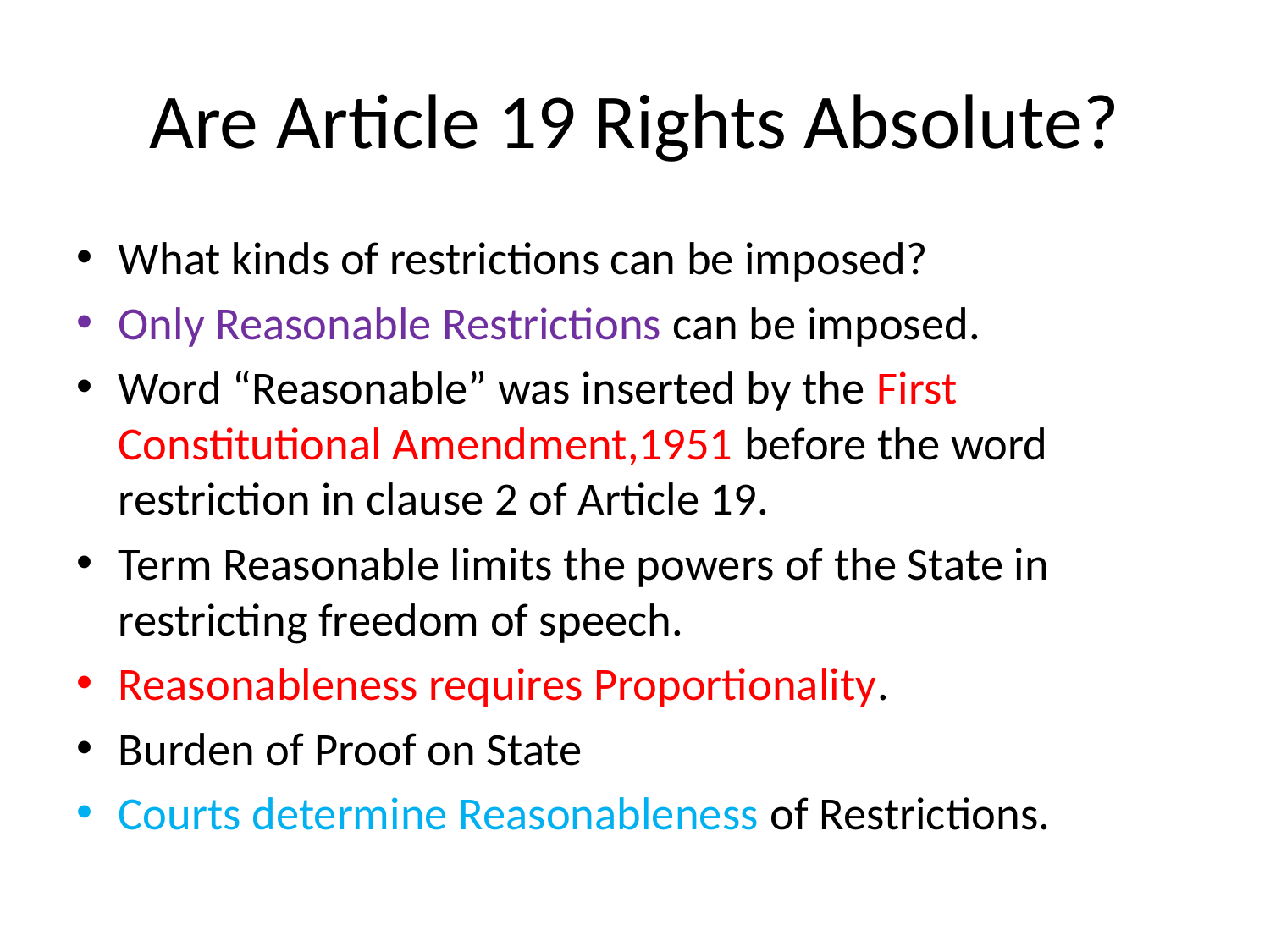

# Are Article 19 Rights Absolute?
What kinds of restrictions can be imposed?
Only Reasonable Restrictions can be imposed.
Word “Reasonable” was inserted by the First Constitutional Amendment,1951 before the word restriction in clause 2 of Article 19.
Term Reasonable limits the powers of the State in restricting freedom of speech.
Reasonableness requires Proportionality.
Burden of Proof on State
Courts determine Reasonableness of Restrictions.